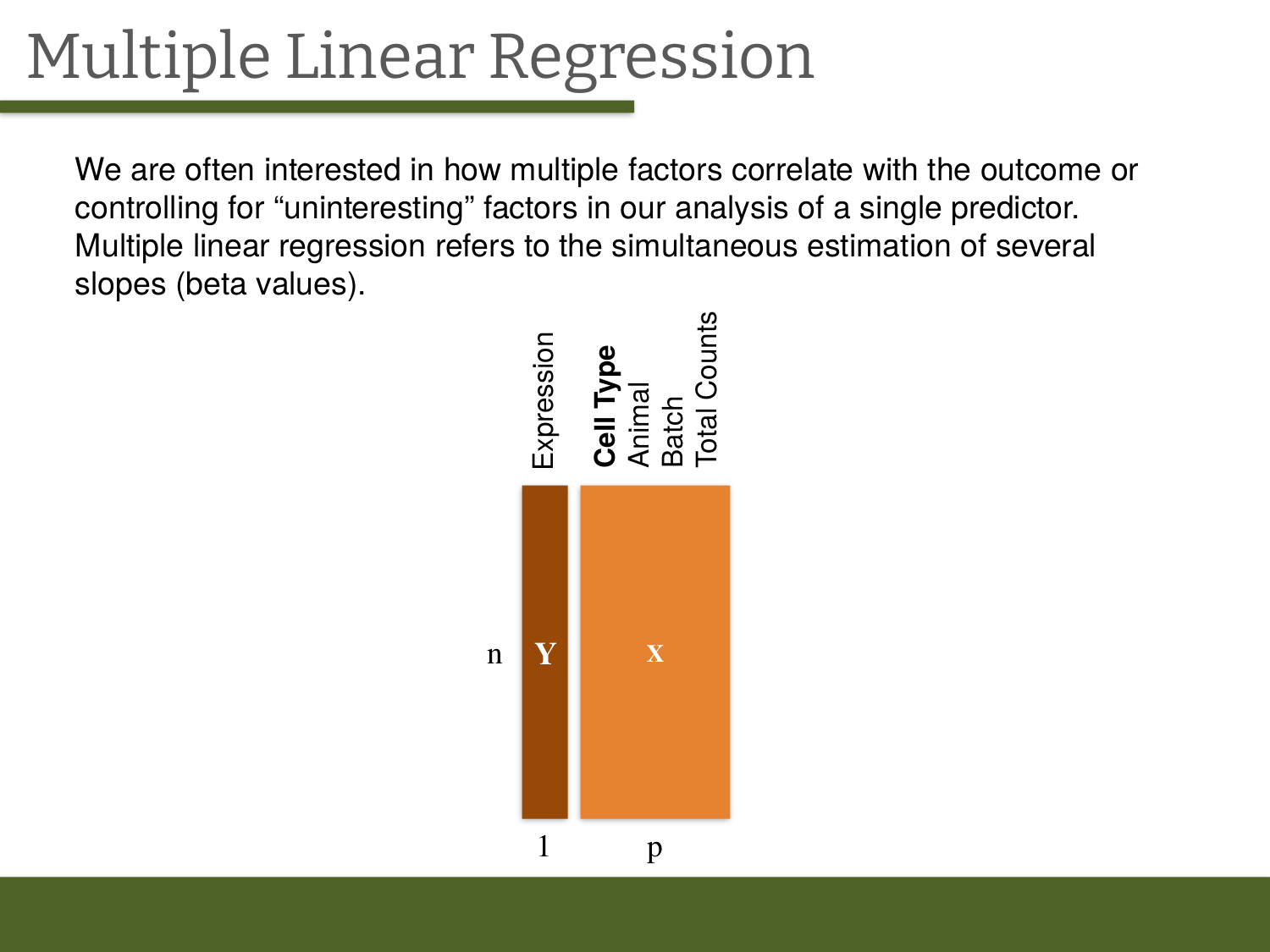

# Multiple Linear Regression

We are often interested in how multiple factors correlate with the outcome or controlling for “uninteresting” factors in our analysis of a single predictor.
Multiple linear regression refers to the simultaneous estimation of several slopes (beta values).
Cell Type
Animal
Batch
Total Counts
Expression
Y
X
n
1
p